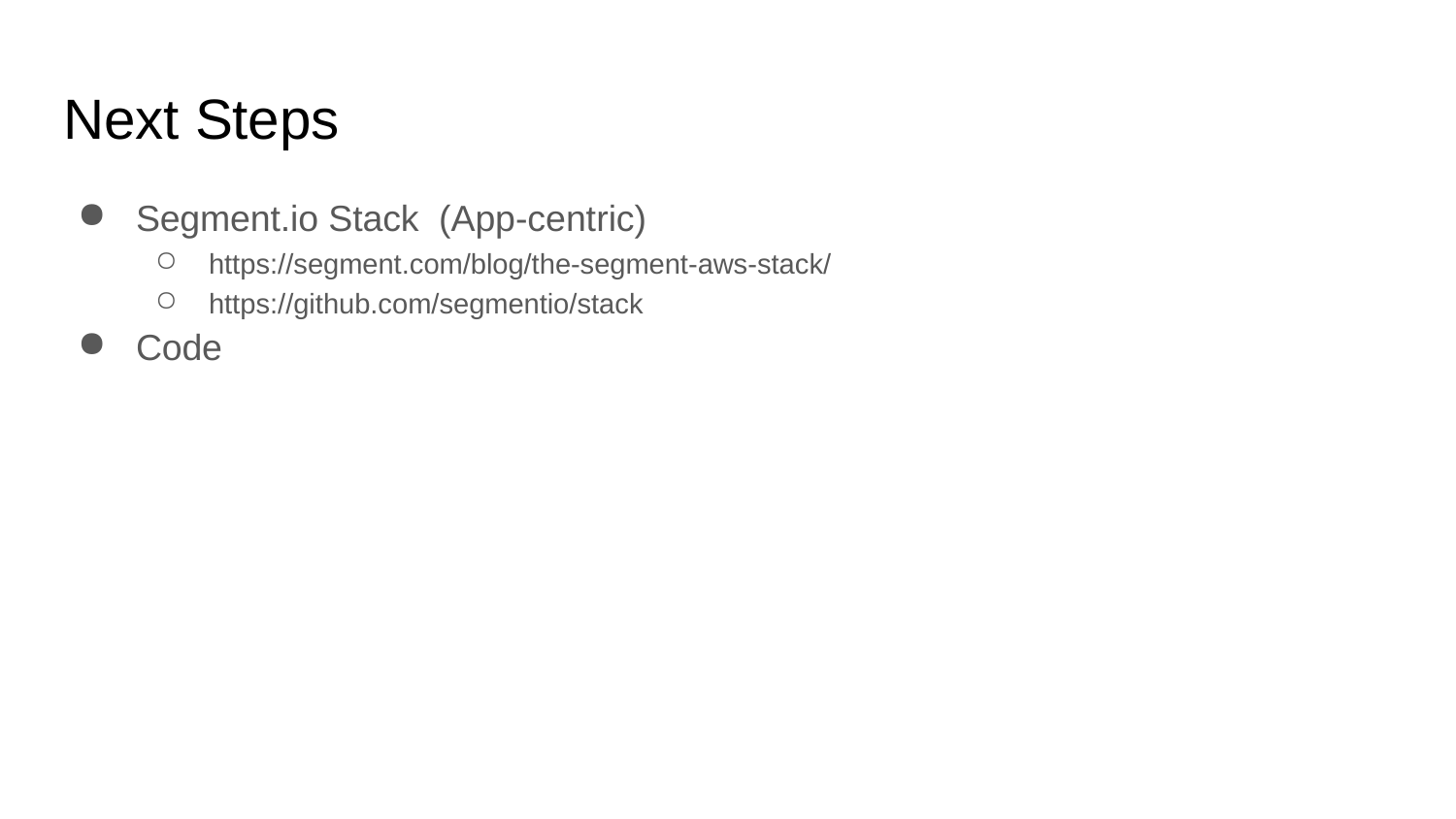

# Next Steps
Segment.io Stack (App-centric)
https://segment.com/blog/the-segment-aws-stack/
https://github.com/segmentio/stack
Code